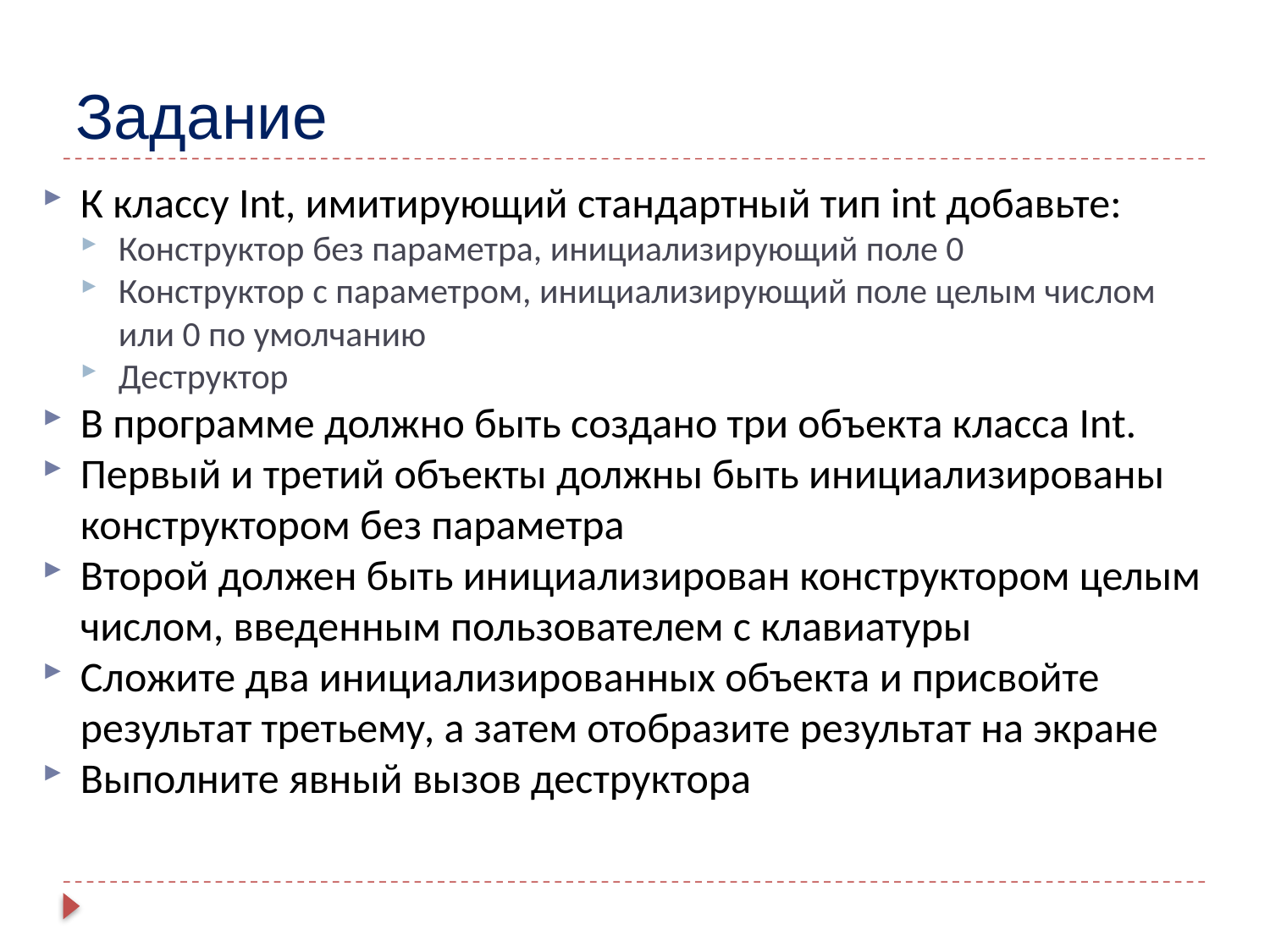

Задание
К классу Int, имитирующий стандартный тип int добавьте:
Конструктор без параметра, инициализирующий поле 0
Конструктор с параметром, инициализирующий поле целым числом или 0 по умолчанию
Деструктор
В программе должно быть создано три объекта класса Int.
Первый и третий объекты должны быть инициализированы конструктором без параметра
Второй должен быть инициализирован конструктором целым числом, введенным пользователем с клавиатуры
Сложите два инициализированных объекта и присвойте результат третьему, а затем отобразите результат на экране
Выполните явный вызов деструктора